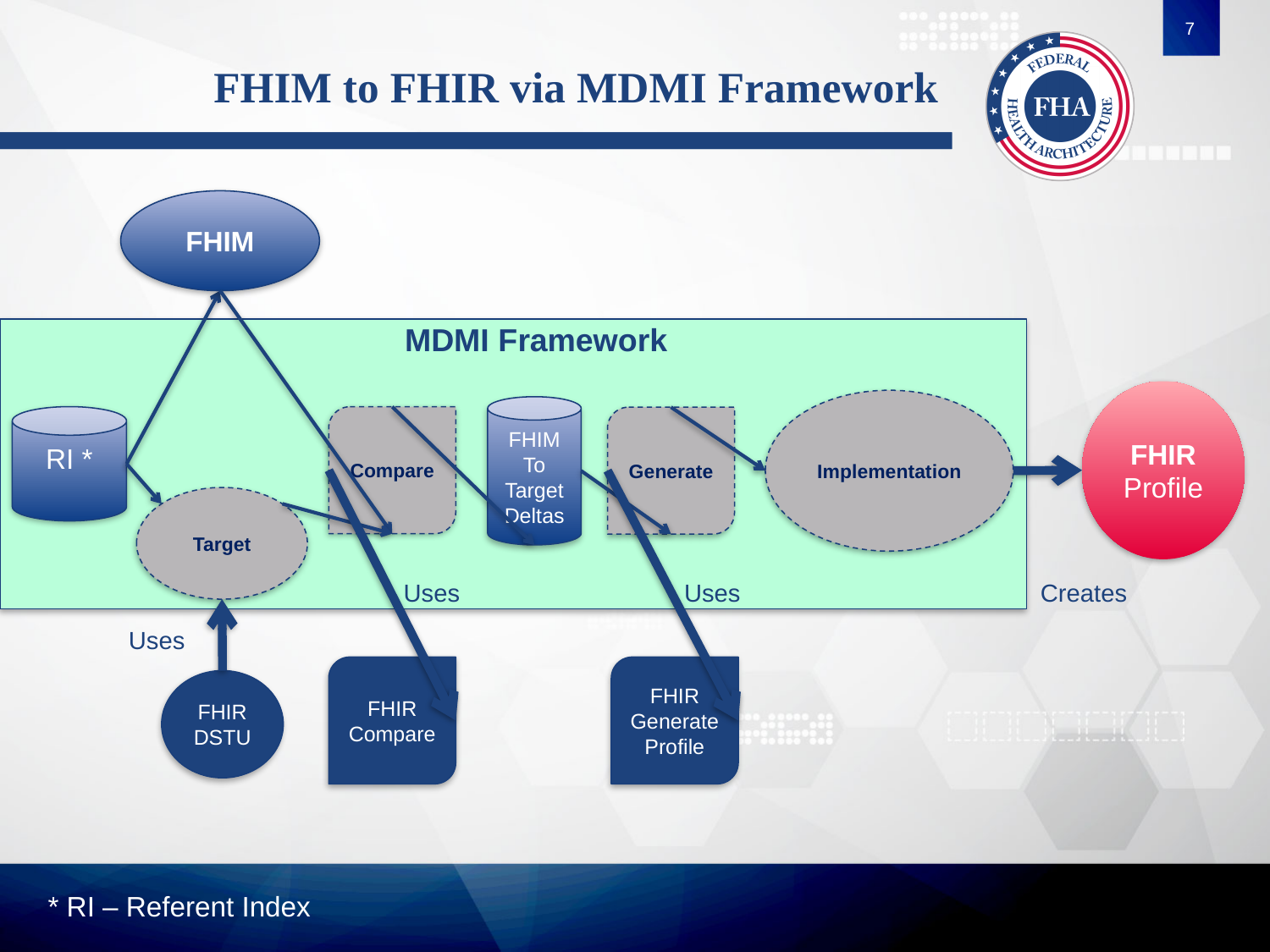

7
# FHIM to FHIR via MDMI Framework
FHIM
MDMI Framework

FHIR Profile
Implementation
FHIM
To
Target
Deltas
RI *
Compare
Generate
Target
Creates
Uses
Uses
Uses
FHIR
Compare
FHIR
Generate
Profile
FHIR DSTU
* RI – Referent Index